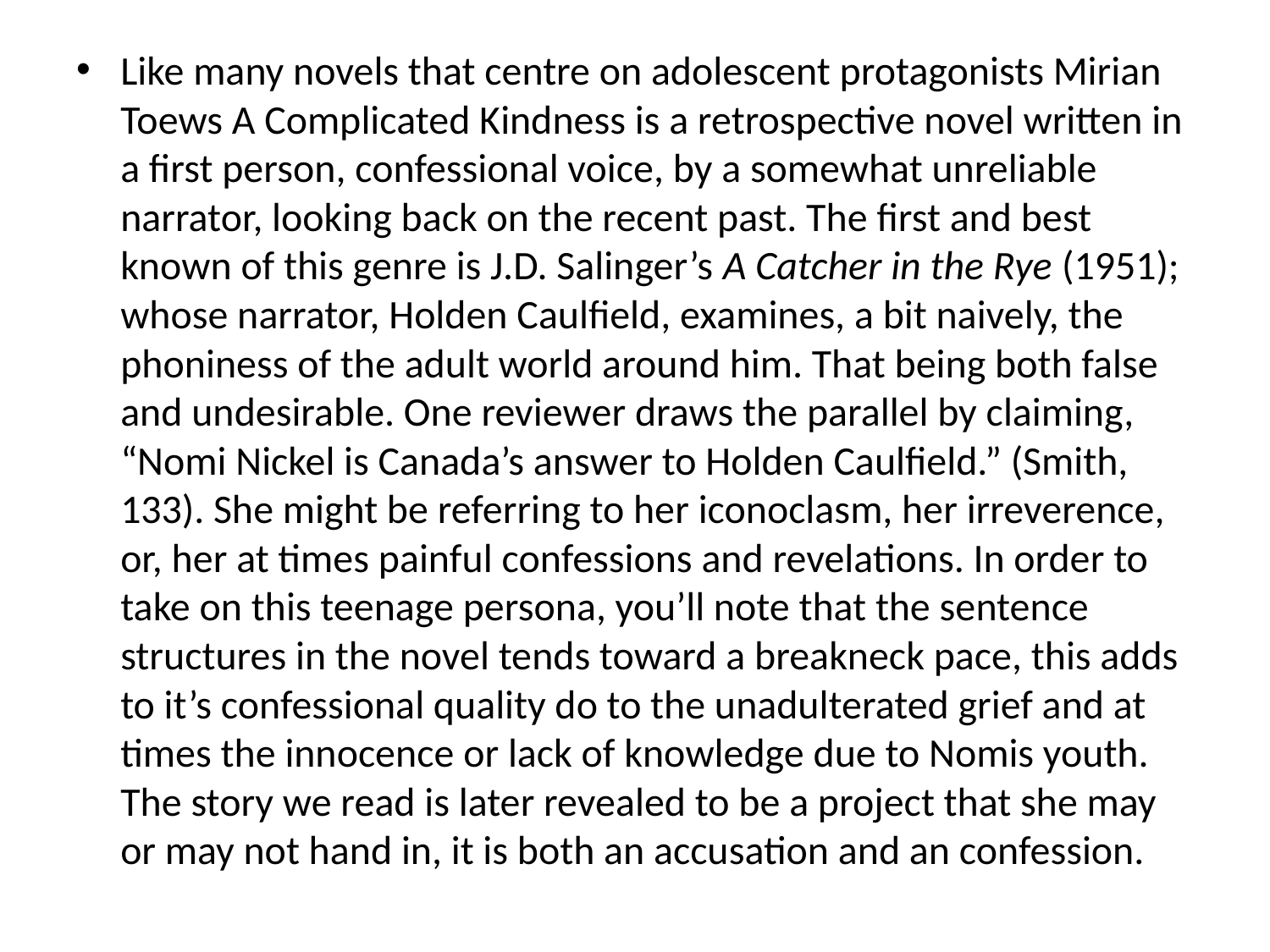

#
Like many novels that centre on adolescent protagonists Mirian Toews A Complicated Kindness is a retrospective novel written in a first person, confessional voice, by a somewhat unreliable narrator, looking back on the recent past. The first and best known of this genre is J.D. Salinger’s A Catcher in the Rye (1951); whose narrator, Holden Caulfield, examines, a bit naively, the phoniness of the adult world around him. That being both false and undesirable. One reviewer draws the parallel by claiming, “Nomi Nickel is Canada’s answer to Holden Caulfield.” (Smith, 133). She might be referring to her iconoclasm, her irreverence, or, her at times painful confessions and revelations. In order to take on this teenage persona, you’ll note that the sentence structures in the novel tends toward a breakneck pace, this adds to it’s confessional quality do to the unadulterated grief and at times the innocence or lack of knowledge due to Nomis youth. The story we read is later revealed to be a project that she may or may not hand in, it is both an accusation and an confession.